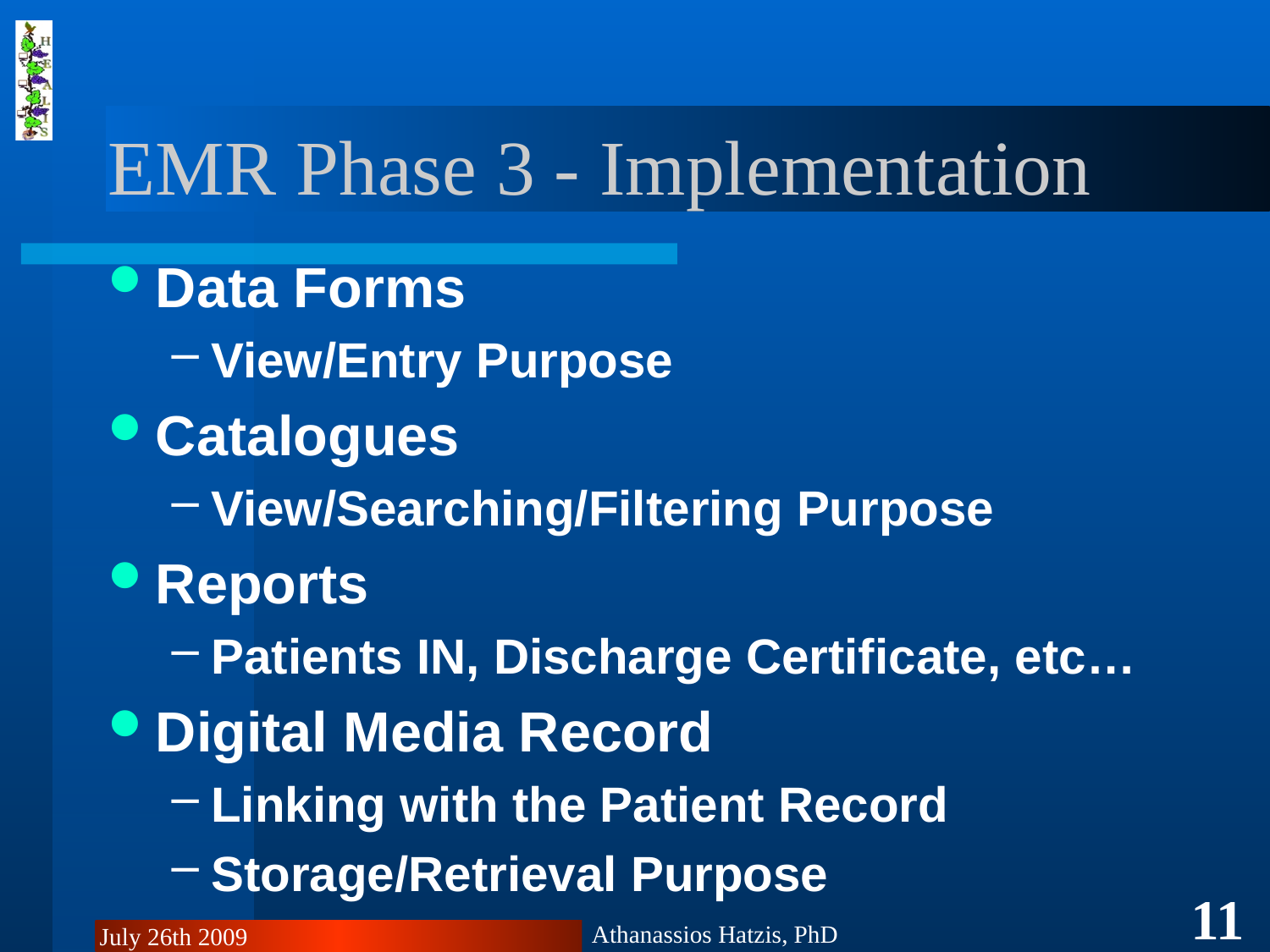

# EMR Phase 3 - Implementation
Data Forms
View/Entry Purpose
Catalogues
View/Searching/Filtering Purpose
Reports
Patients IN, Discharge Certificate, etc…
Digital Media Record
Linking with the Patient Record
Storage/Retrieval Purpose
11
Athanassios Hatzis, PhD
July 26th 2009